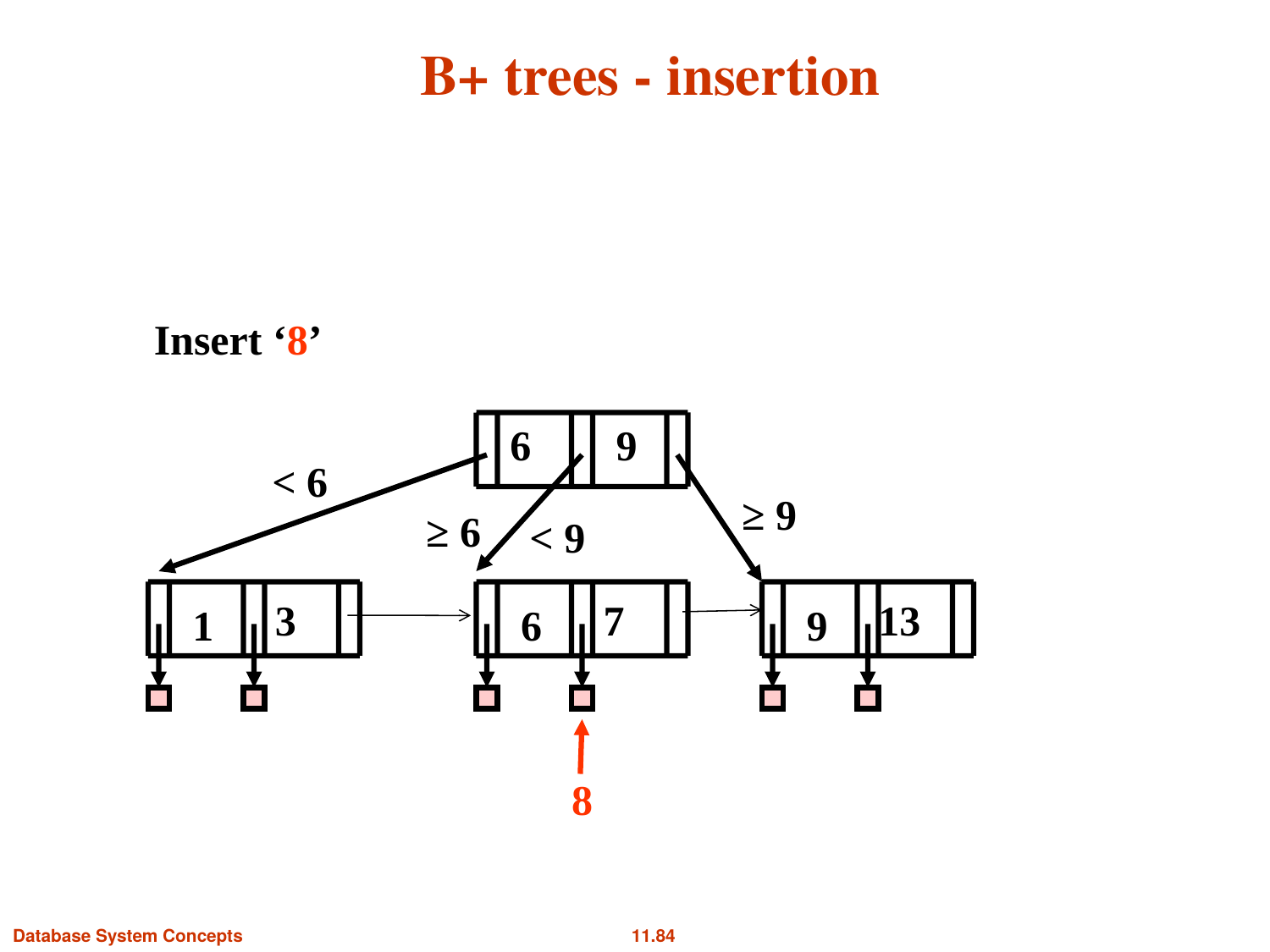

# B+ trees - insertion
Insert ‘8’

6
9
< 6

≥ 9
≥ 6
< 9

3
7
13
1
6
9

8